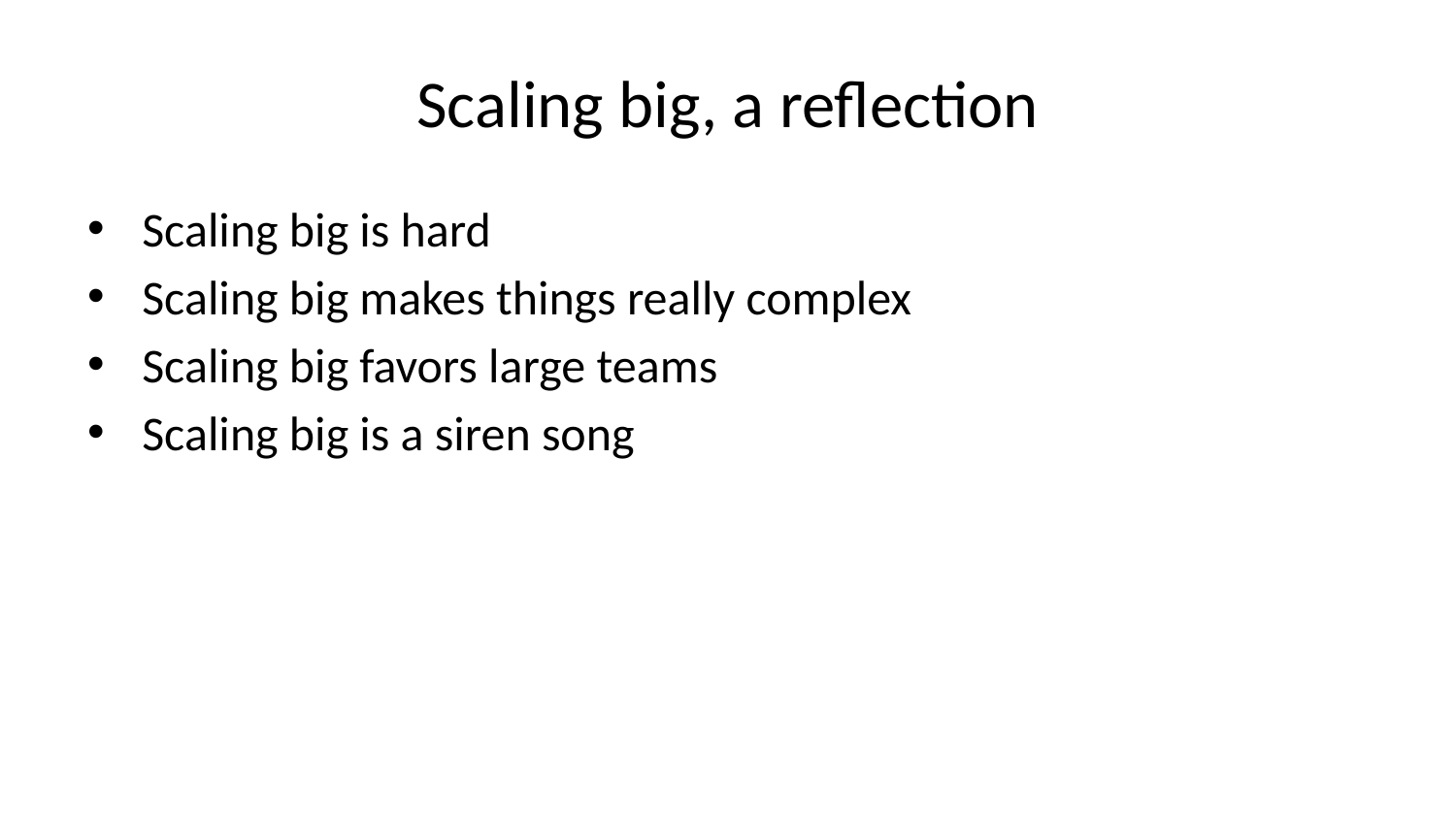

# Scaling big, a reflection
Scaling big is hard
Scaling big makes things really complex
Scaling big favors large teams
Scaling big is a siren song